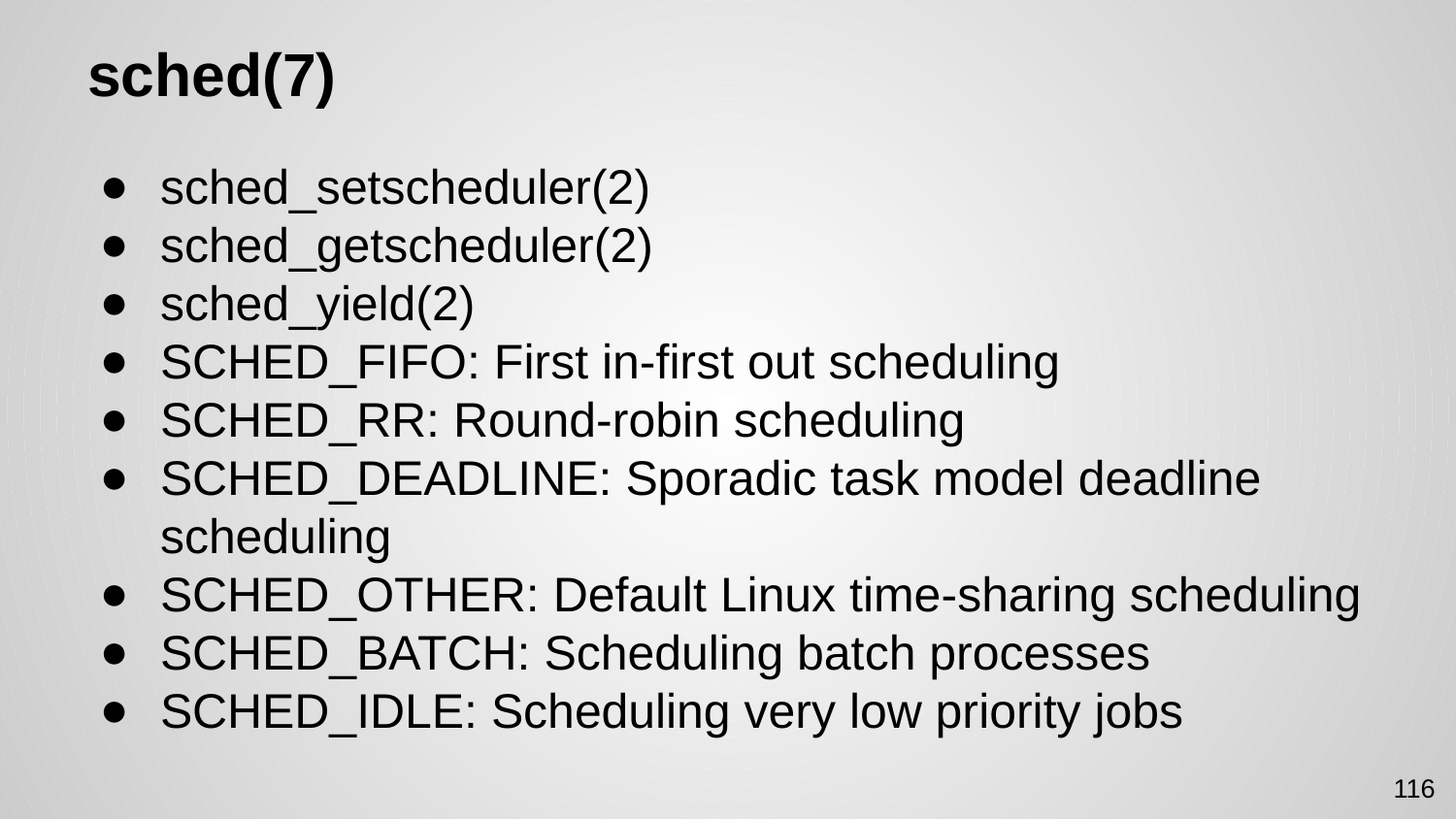

# sched(7)
sched_setscheduler(2)
sched_getscheduler(2)
sched_yield(2)
SCHED_FIFO: First in-first out scheduling
SCHED_RR: Round-robin scheduling
SCHED_DEADLINE: Sporadic task model deadline scheduling
SCHED_OTHER: Default Linux time-sharing scheduling
SCHED_BATCH: Scheduling batch processes
SCHED_IDLE: Scheduling very low priority jobs
116